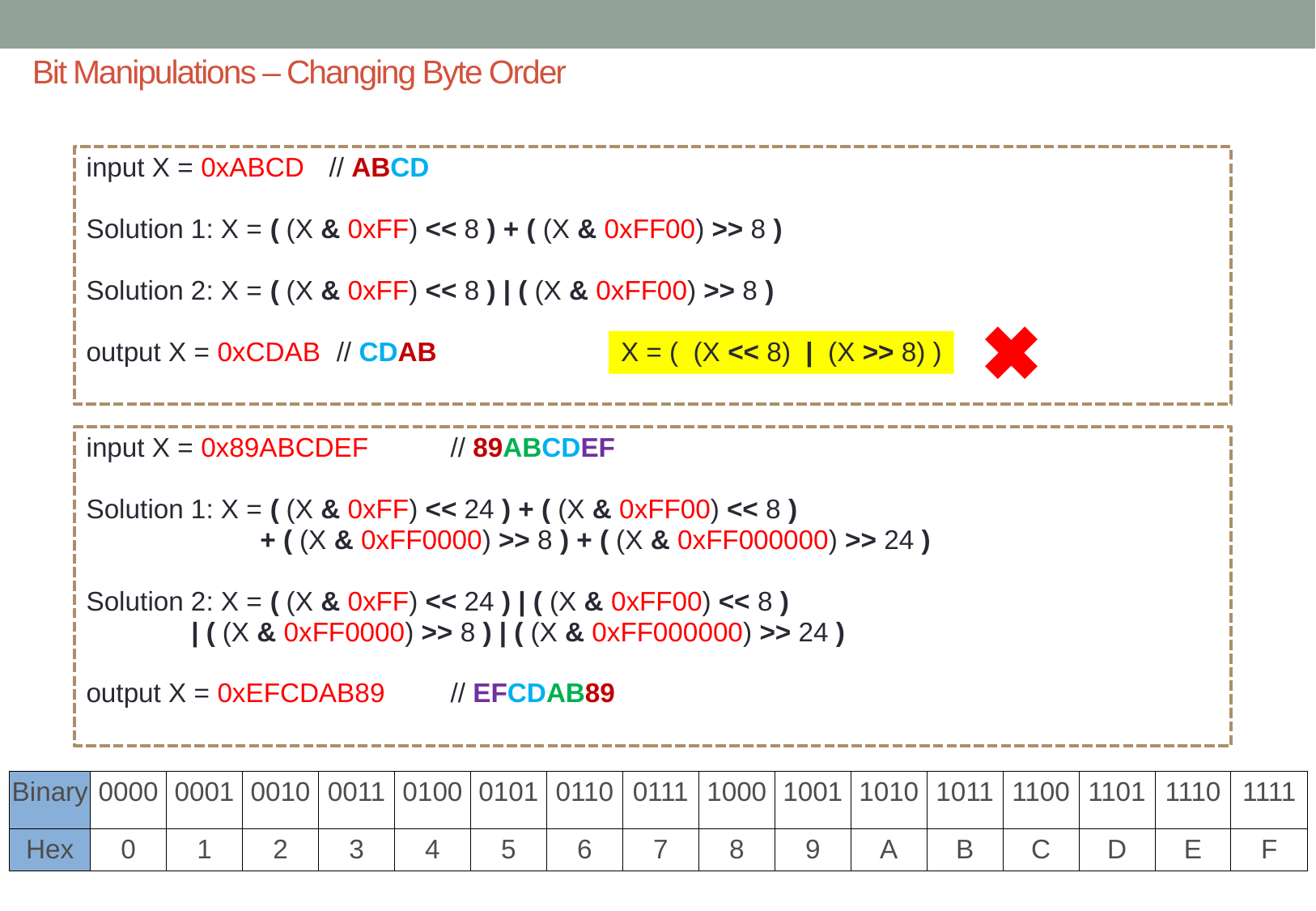

Bit Manipulations – Changing Byte Order
input X = 0xABCD	// ABCD

Solution 1: X = ( (X & 0xFF) << 8 ) + ( (X & 0xFF00) >> 8 )

Solution 2: X = ( (X & 0xFF) << 8 ) | ( (X & 0xFF00) >> 8 )

output X = 0xCDAB 	 // CDAB

X = (  (X << 8)  |  (X >> 8) )
input X = 0x89ABCDEF	// 89ABCDEF

Solution 1: X = ( (X & 0xFF) << 24 ) + ( (X & 0xFF00) << 8 )
	       + ( (X & 0xFF0000) >> 8 ) + ( (X & 0xFF000000) >> 24 )

Solution 2: X = ( (X & 0xFF) << 24 ) | ( (X & 0xFF00) << 8 )
              | ( (X & 0xFF0000) >> 8 ) | ( (X & 0xFF000000) >> 24 )

output X = 0xEFCDAB89 	// EFCDAB89

| Binary | 0000 | 0001 | 0010 | 0011 | 0100 | 0101 | 0110 | 0111 | 1000 | 1001 | 1010 | 1011 | 1100 | 1101 | 1110 | 1111 |
| --- | --- | --- | --- | --- | --- | --- | --- | --- | --- | --- | --- | --- | --- | --- | --- | --- |
| Hex | 0 | 1 | 2 | 3 | 4 | 5 | 6 | 7 | 8 | 9 | A | B | C | D | E | F |